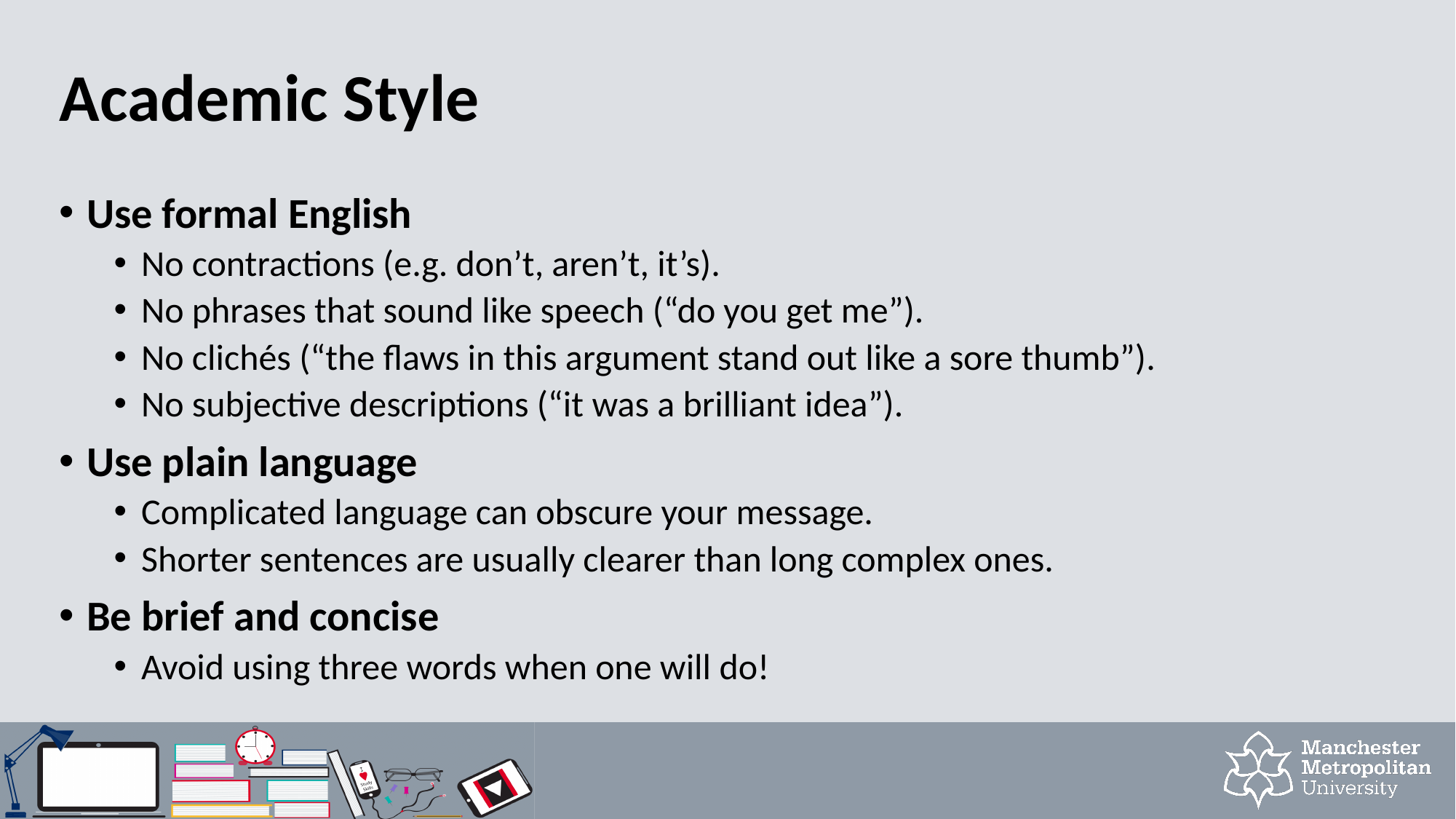

Academic Style
Use formal English
No contractions (e.g. don’t, aren’t, it’s).
No phrases that sound like speech (“do you get me”).
No clichés (“the flaws in this argument stand out like a sore thumb”).
No subjective descriptions (“it was a brilliant idea”).
Use plain language
Complicated language can obscure your message.
Shorter sentences are usually clearer than long complex ones.
Be brief and concise
Avoid using three words when one will do!